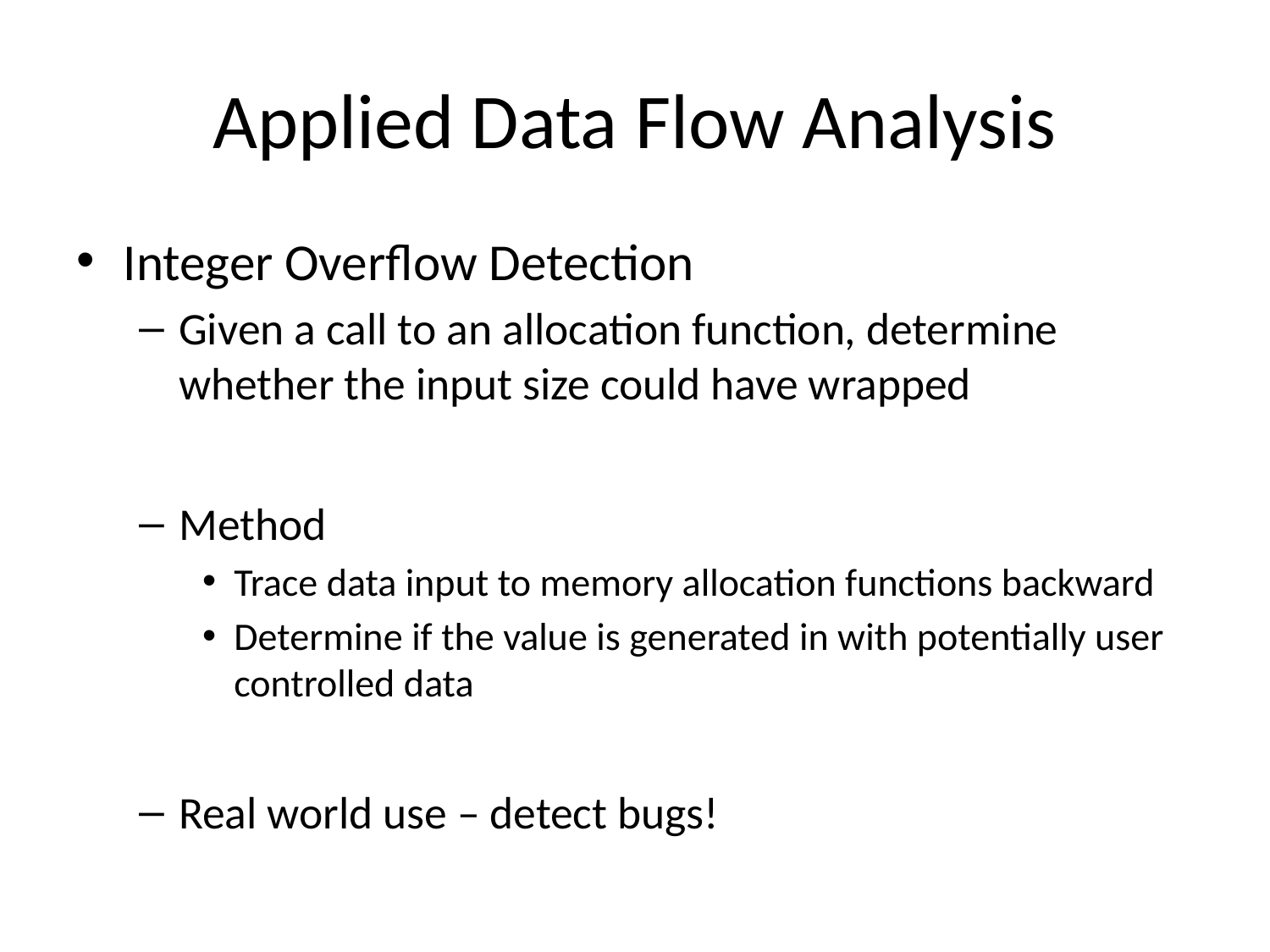

# Applied Data Flow Analysis
Integer Overflow Detection
Given a call to an allocation function, determine whether the input size could have wrapped

Method
Trace data input to memory allocation functions backward
Determine if the value is generated in with potentially user controlled data

Real world use – detect bugs!